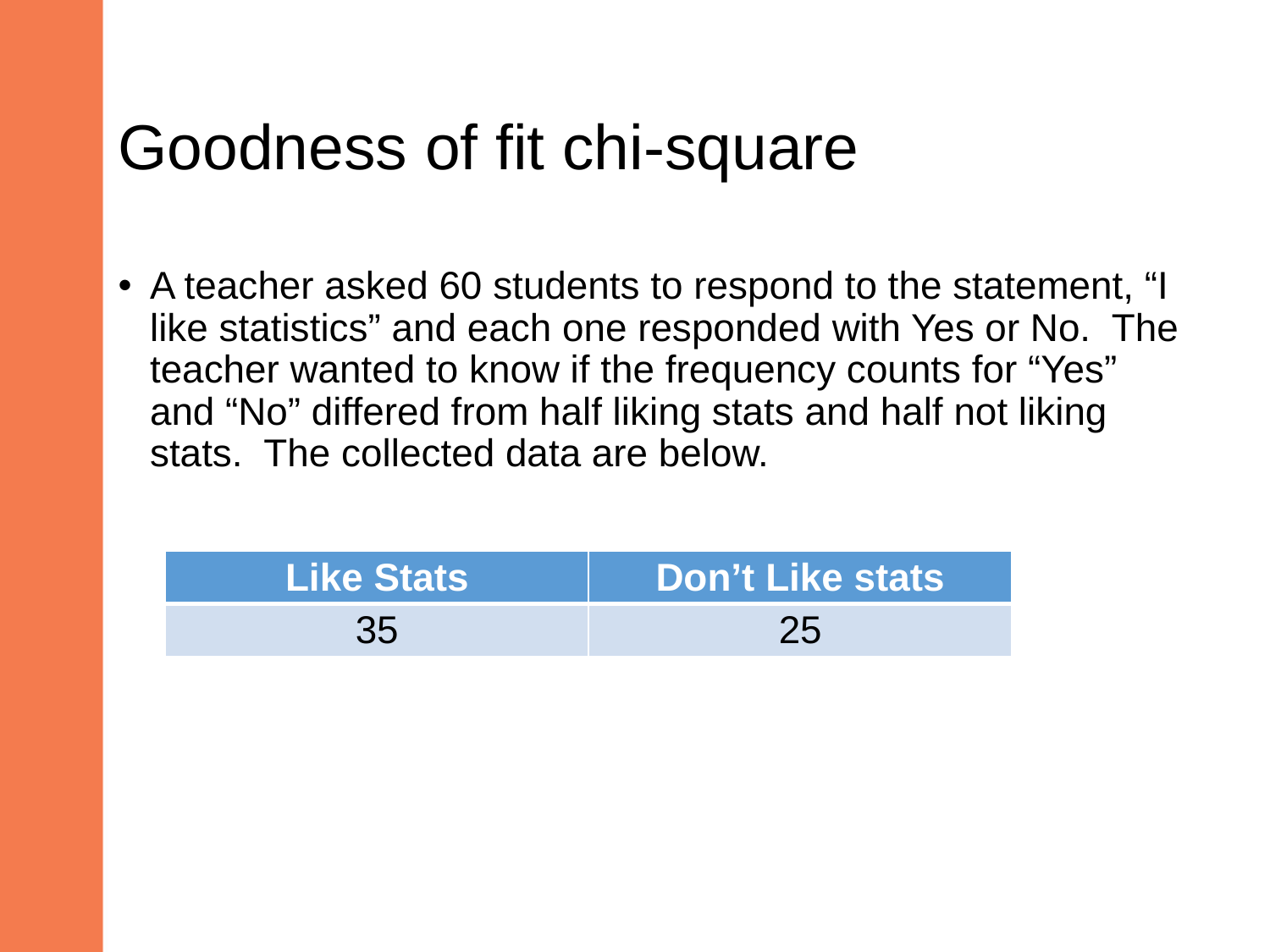

# Goodness of fit chi-square
A teacher asked 60 students to respond to the statement, “I like statistics” and each one responded with Yes or No.  The teacher wanted to know if the frequency counts for “Yes” and “No” differed from half liking stats and half not liking stats.  The collected data are below.

| Like Stats | Don’t Like stats |
| --- | --- |
| 35 | 25 |